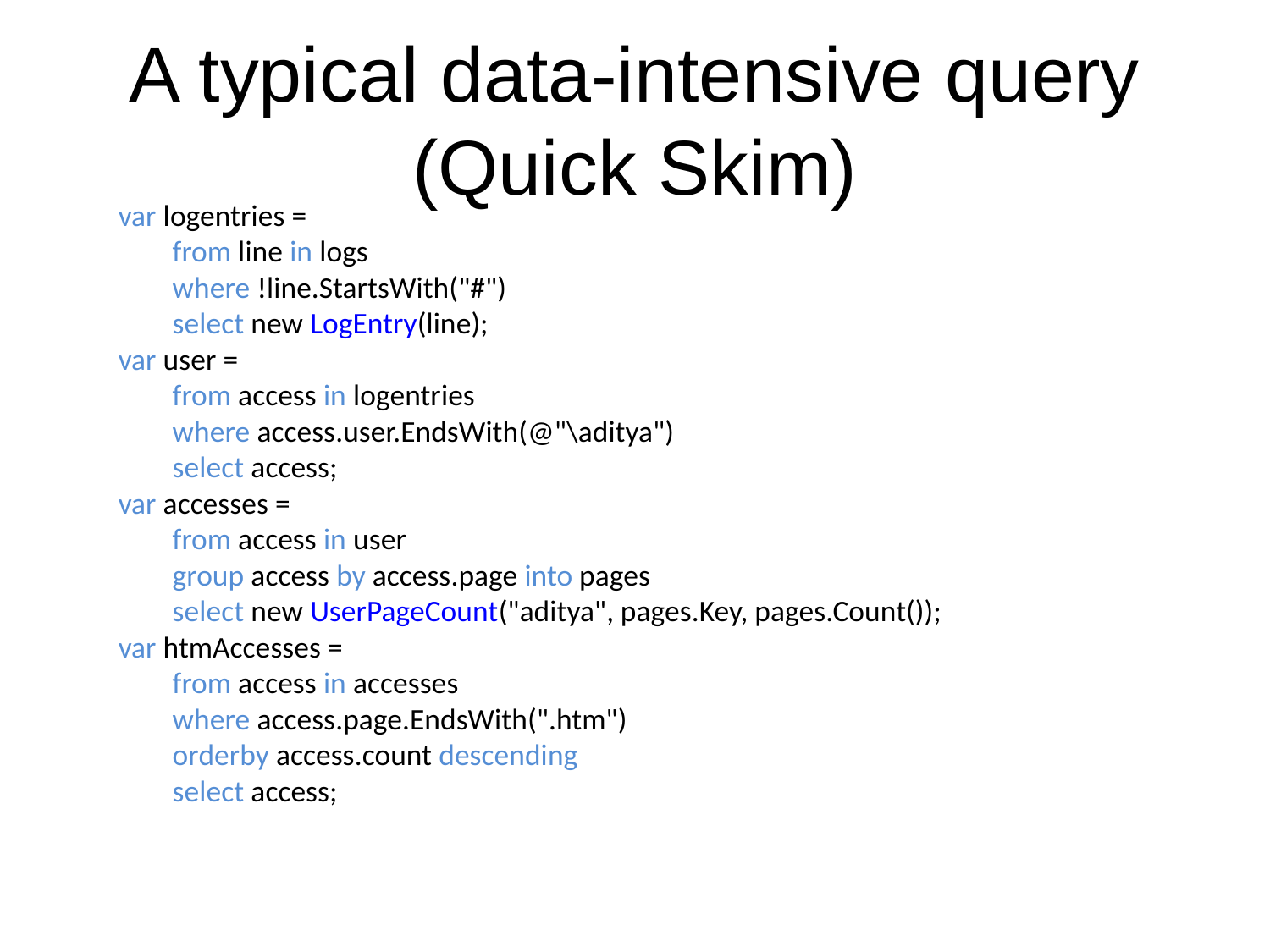

A typical data-intensive query
(Quick Skim)
var logentries =
        from line in logs
        where !line.StartsWith("#")
        select new LogEntry(line);
var user =
        from access in logentries
        where access.user.EndsWith(@"\aditya")
        select access;
var accesses =
        from access in user
        group access by access.page into pages
        select new UserPageCount("aditya", pages.Key, pages.Count());
var htmAccesses =
        from access in accesses
        where access.page.EndsWith(".htm")
        orderby access.count descending
        select access;